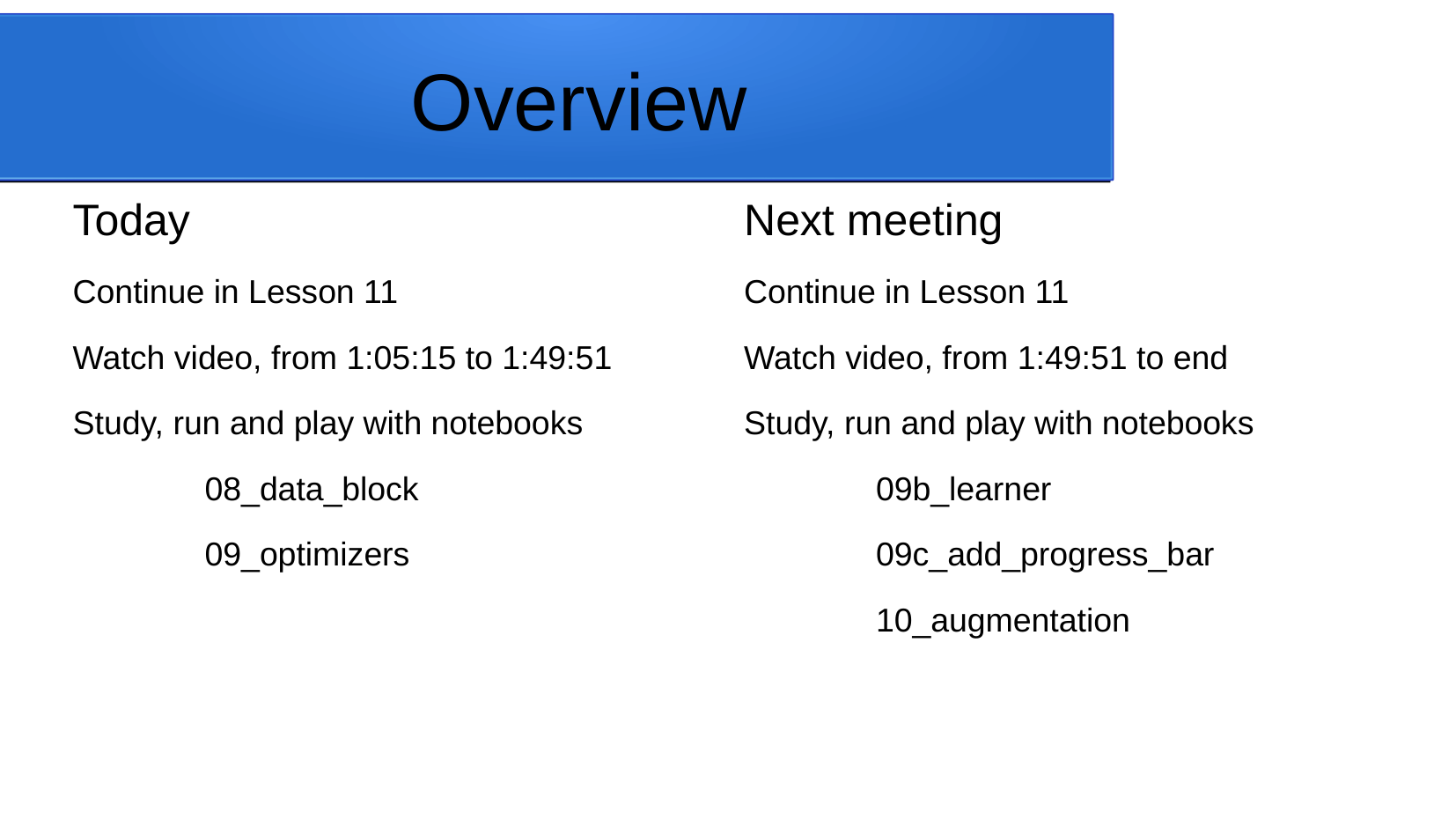

Overview
Today
Continue in Lesson 11
Watch video, from 1:05:15 to 1:49:51
Study, run and play with notebooks
	08_data_block
	09_optimizers

Next meeting
Continue in Lesson 11
Watch video, from 1:49:51 to end
Study, run and play with notebooks
	09b_learner
	09c_add_progress_bar
	10_augmentation